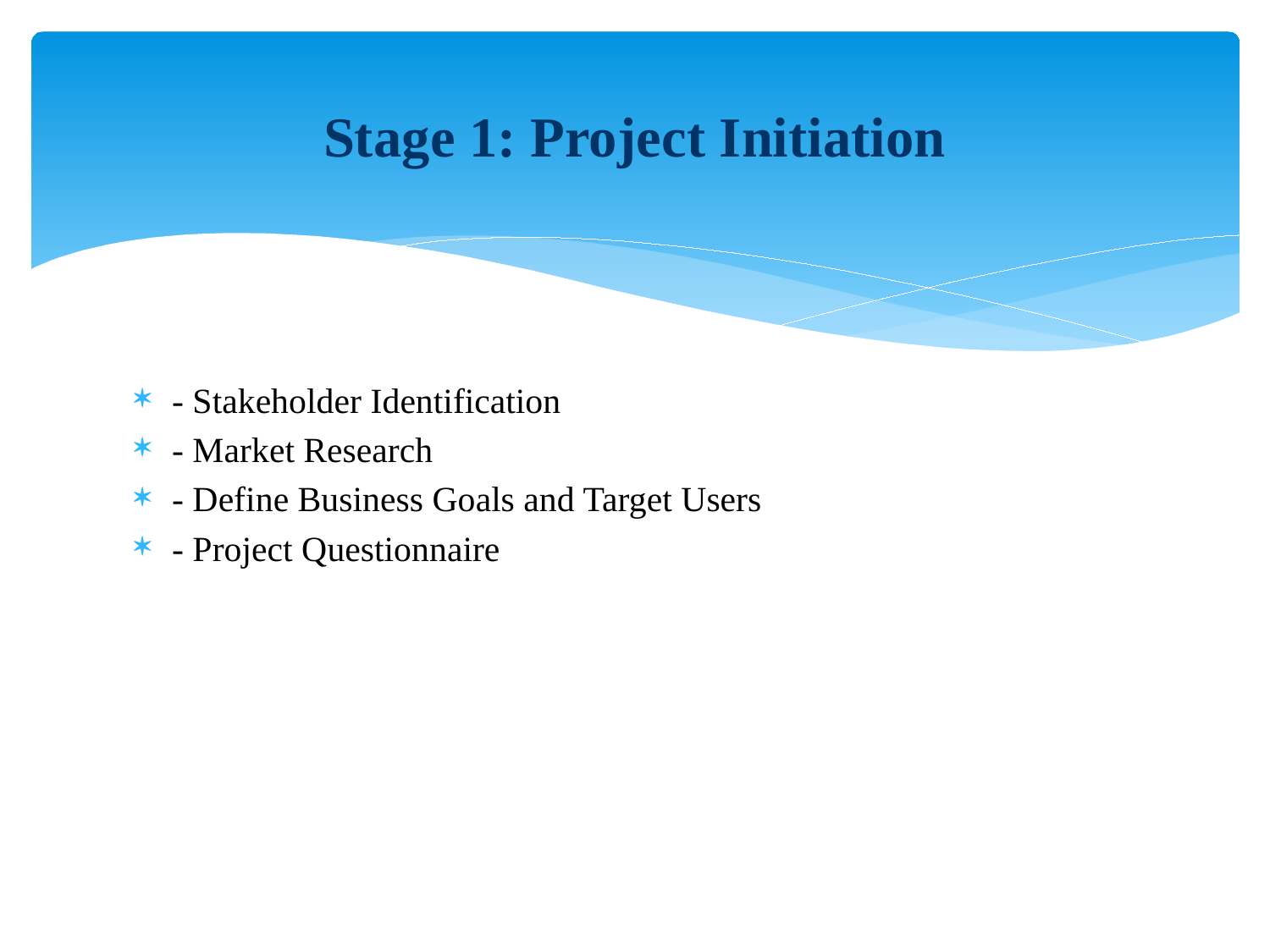

# Stage 1: Project Initiation
- Stakeholder Identification
- Market Research
- Define Business Goals and Target Users
- Project Questionnaire